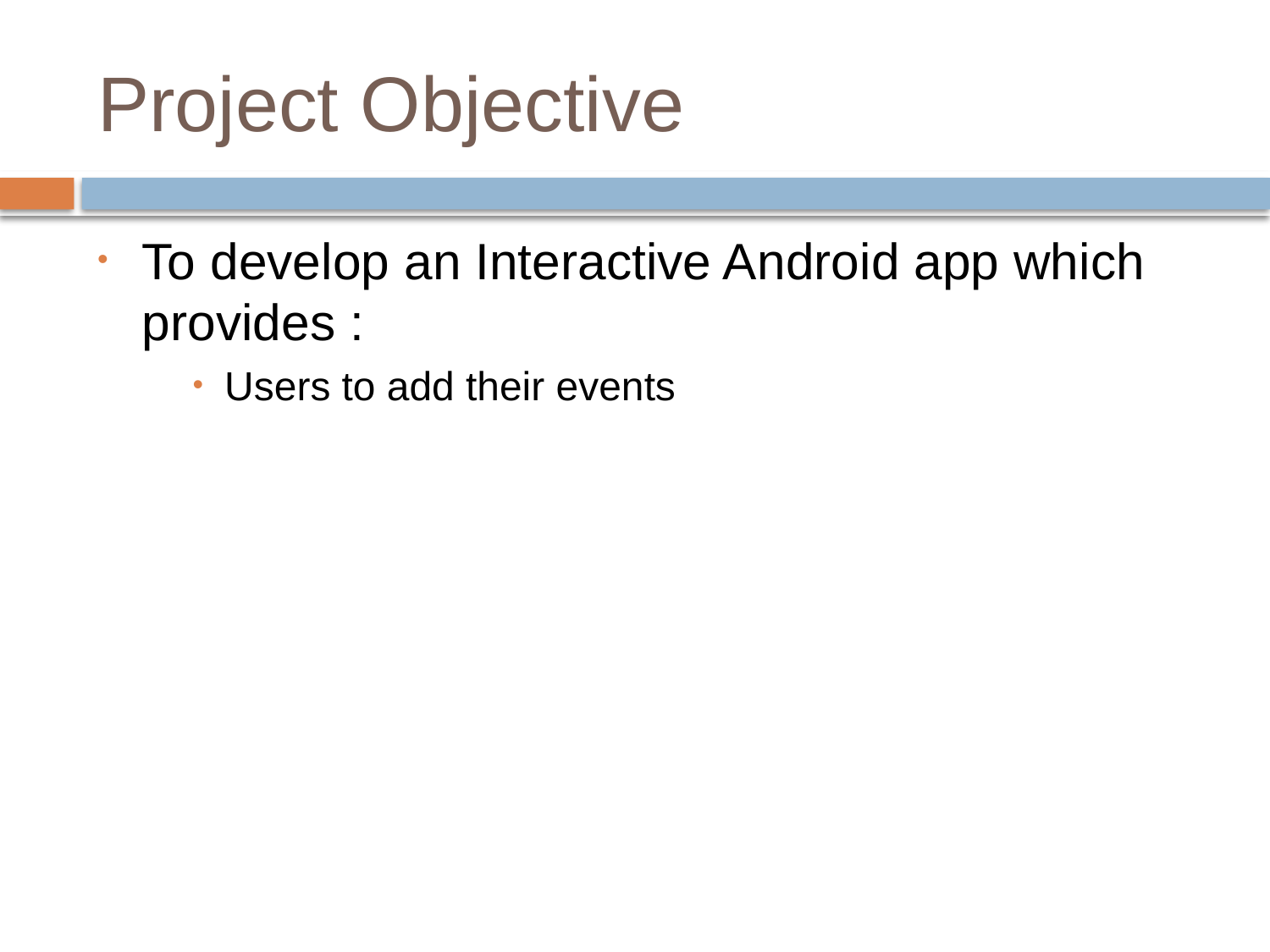

# Project Objective
To develop an Interactive Android app which provides :
Users to add their events